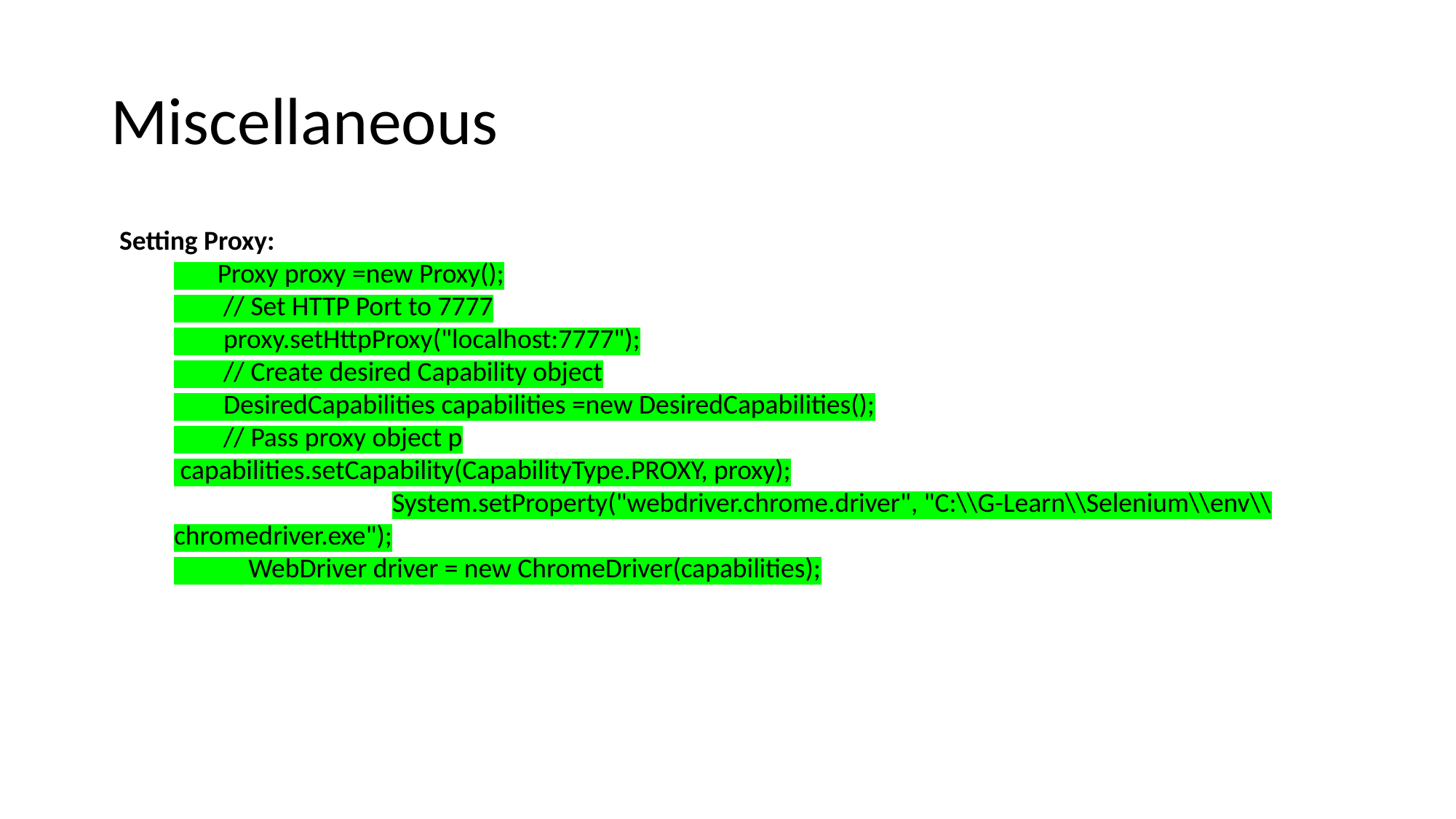

# Miscellaneous
Setting Proxy:
       Proxy proxy =new Proxy();
        // Set HTTP Port to 7777
        proxy.setHttpProxy("localhost:7777");
        // Create desired Capability object
        DesiredCapabilities capabilities =new DesiredCapabilities();
        // Pass proxy object p
 capabilities.setCapability(CapabilityType.PROXY, proxy);
		System.setProperty("webdriver.chrome.driver", "C:\\G-Learn\\Selenium\\env\\chromedriver.exe");
            WebDriver driver = new ChromeDriver(capabilities);